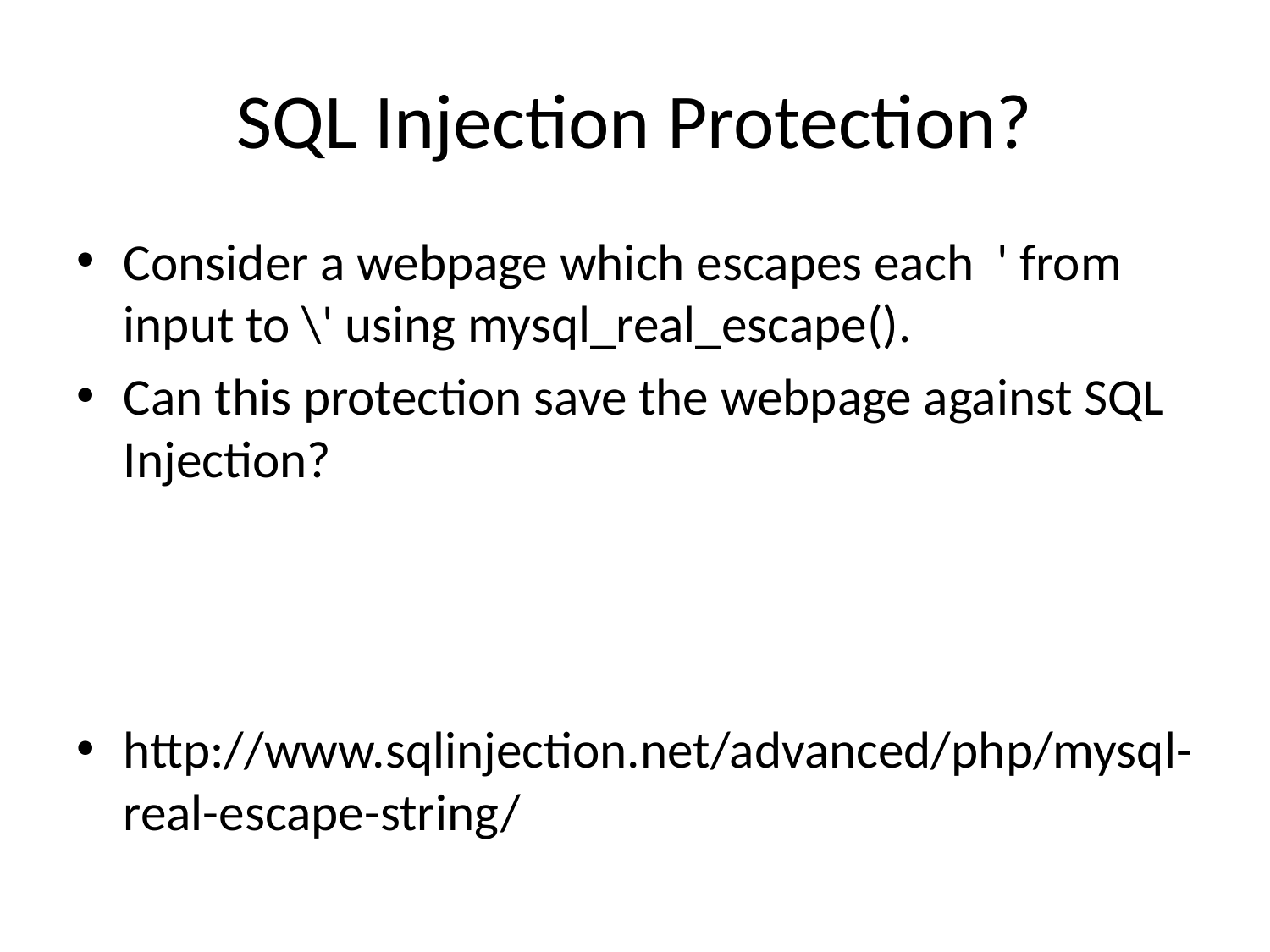

# SQL Injection Protection?
Consider a webpage which escapes each  ' from input to \' using mysql_real_escape().
Can this protection save the webpage against SQL Injection?

http://www.sqlinjection.net/advanced/php/mysql-real-escape-string/